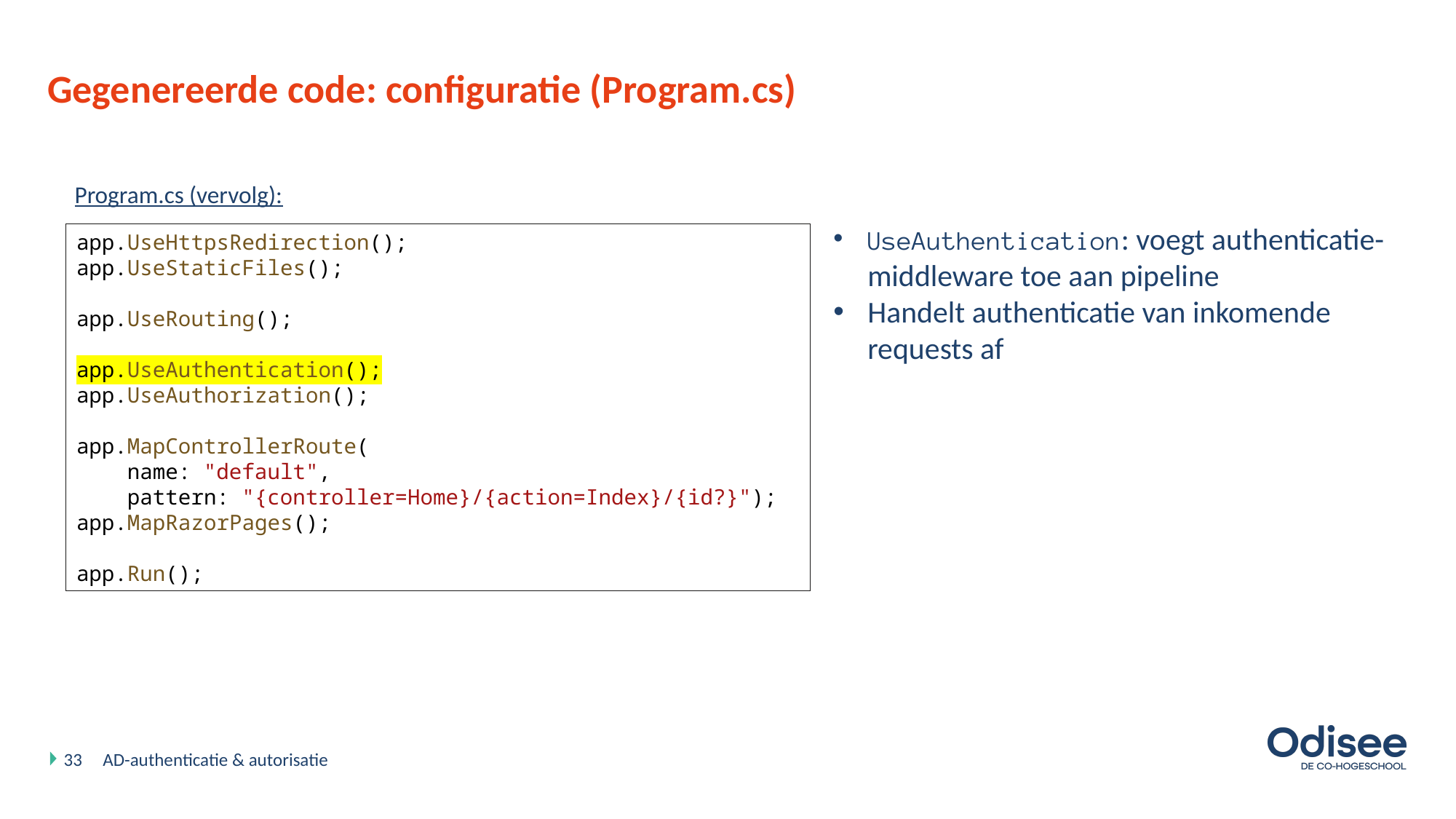

# Gegenereerde code: configuratie (Program.cs)
Program.cs (vervolg):
UseAuthentication: voegt authenticatie-middleware toe aan pipeline
Handelt authenticatie van inkomende requests af
app.UseHttpsRedirection();
app.UseStaticFiles();

app.UseRouting();

app.UseAuthentication();
app.UseAuthorization();

app.MapControllerRoute(
    name: "default",
    pattern: "{controller=Home}/{action=Index}/{id?}");
app.MapRazorPages();

app.Run();
33
AD-authenticatie & autorisatie